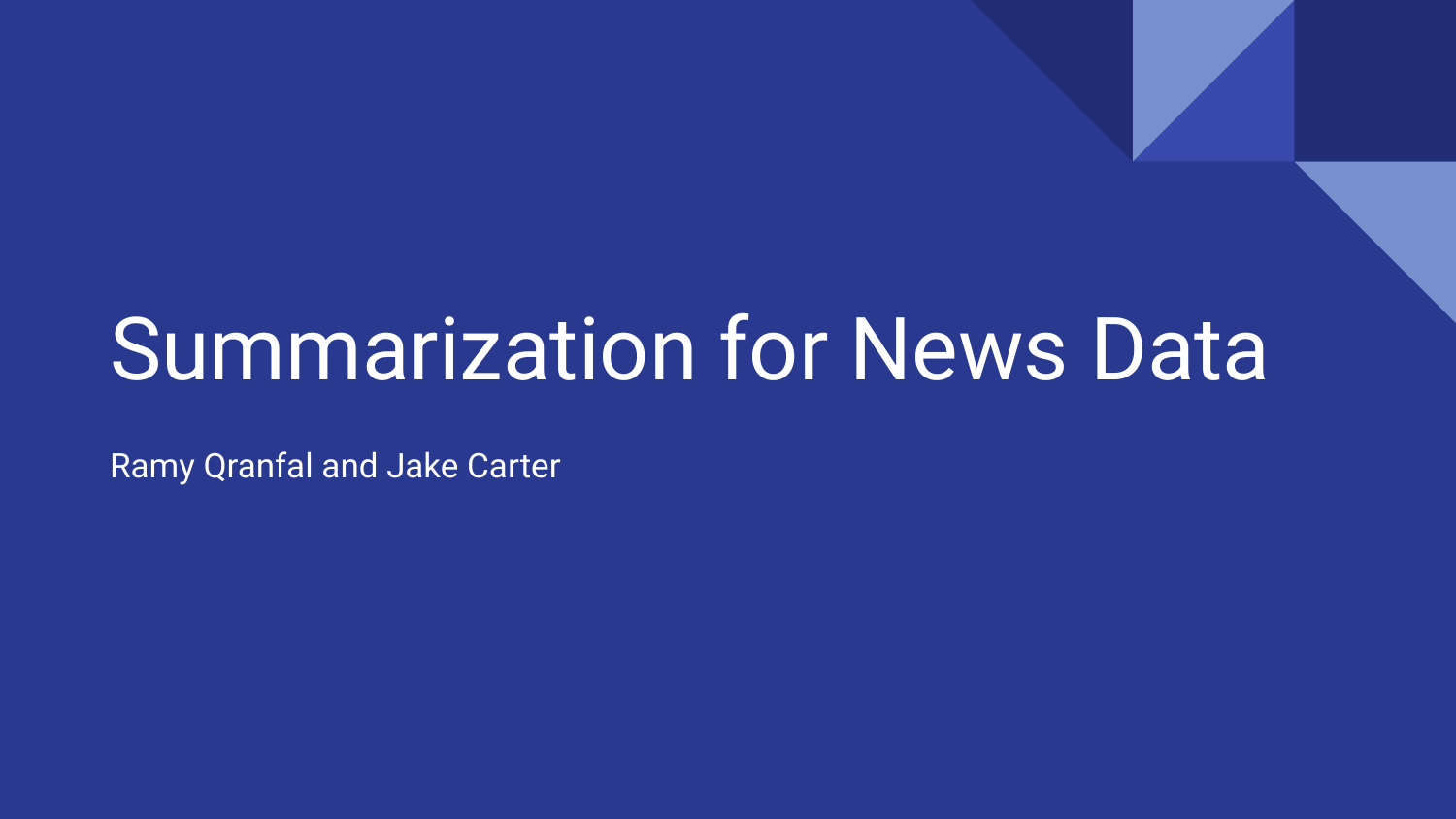

# Summarization for News Data
Ramy Qranfal and Jake Carter